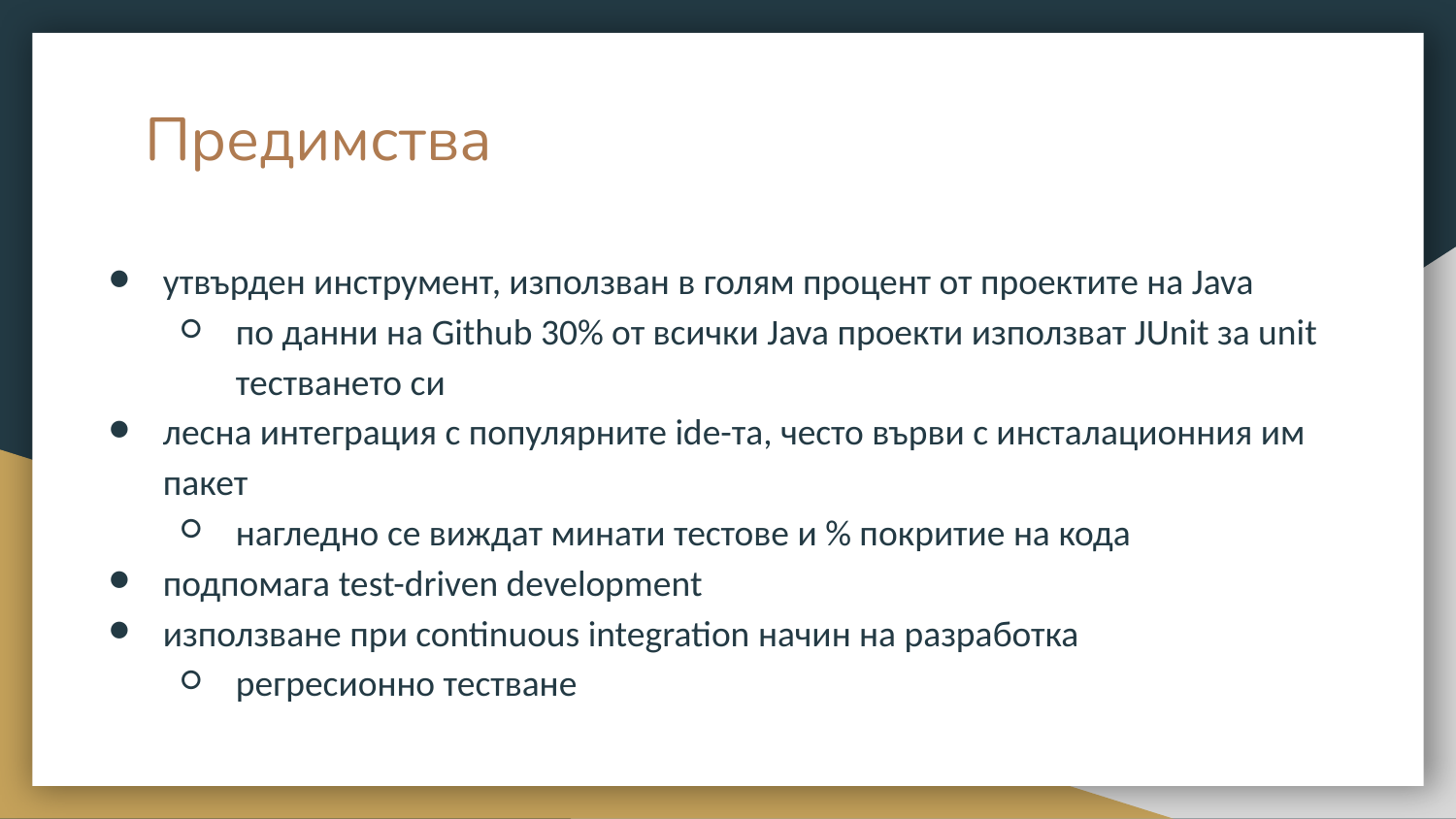

# Предимства
утвърден инструмент, използван в голям процент от проектите на Java
по данни на Github 30% от всички Java проекти използват JUnit за unit тестването си
лесна интеграция с популярните ide-та, често върви с инсталационния им пакет
нагледно се виждат минати тестове и % покритие на кода
подпомага test-driven development
използване при continuous integration начин на разработка
регресионно тестване